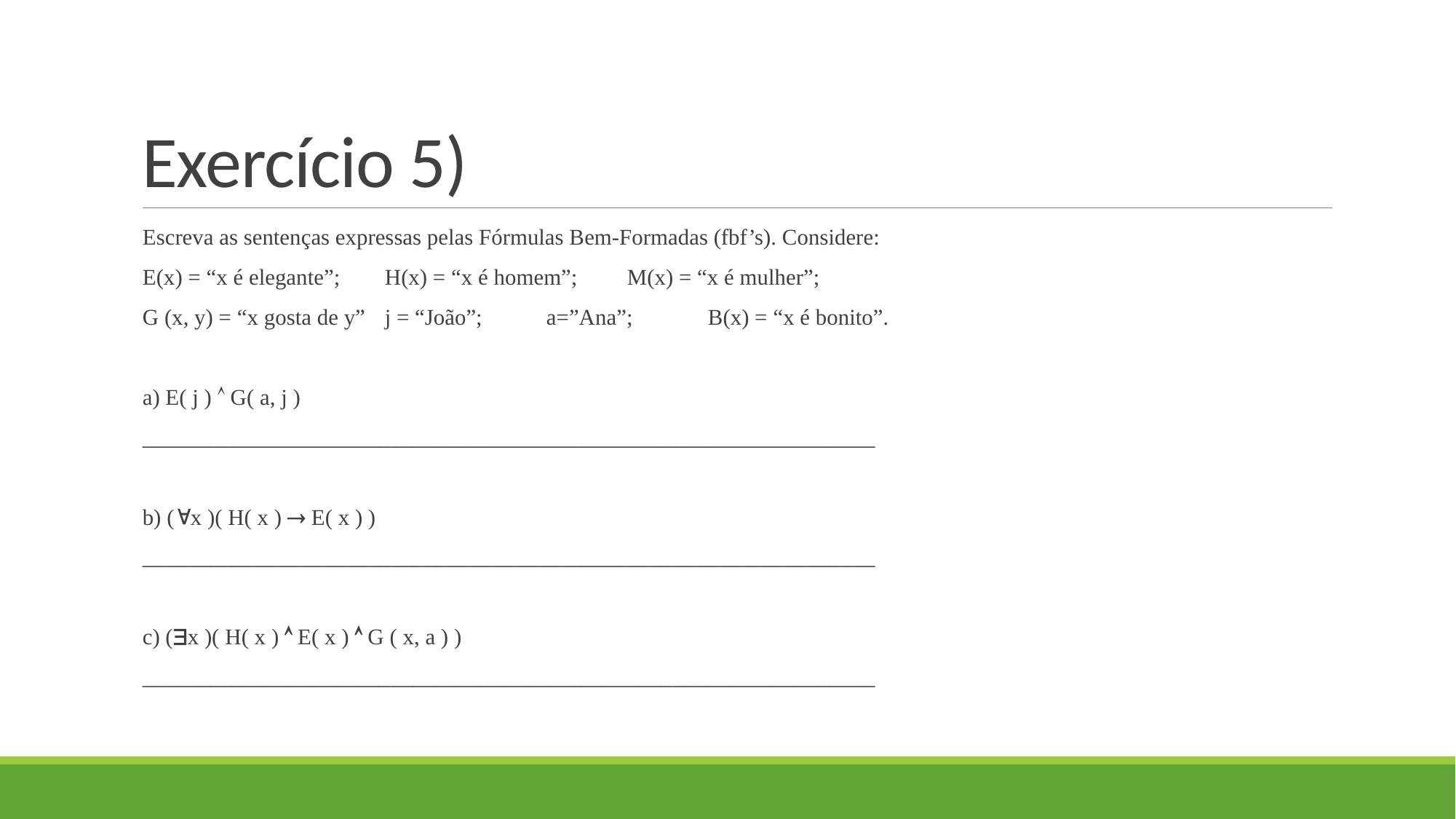

# Exercício 5)
Escreva as sentenças expressas pelas Fórmulas Bem-Formadas (fbf’s). Considere:
E(x) = “x é elegante”;	H(x) = “x é homem”;  	M(x) = “x é mulher”;
G (x, y) = “x gosta de y”	j = “João”;		a=”Ana”;	B(x) = “x é bonito”.

a) E( j ) ∧ G( a, j )
_________________________________________________________________

b) (∀x )( H( x ) → E( x ) )
_________________________________________________________________

c) (∃x )( H( x ) ∧ E( x ) ∧ G ( x, a ) )
_________________________________________________________________